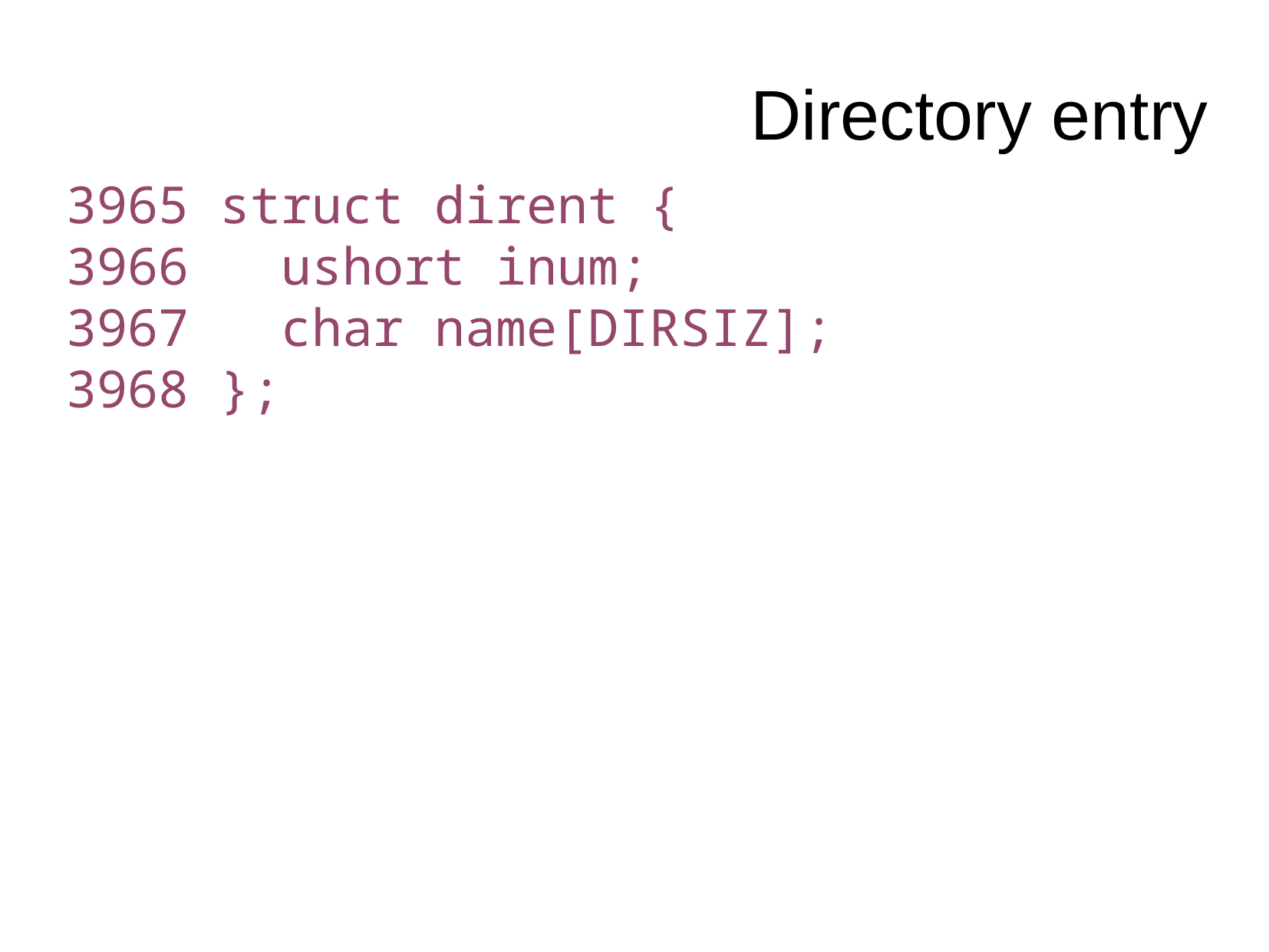

Directory entry
3965 struct dirent {
3966   ushort inum;
3967   char name[DIRSIZ];
3968 };